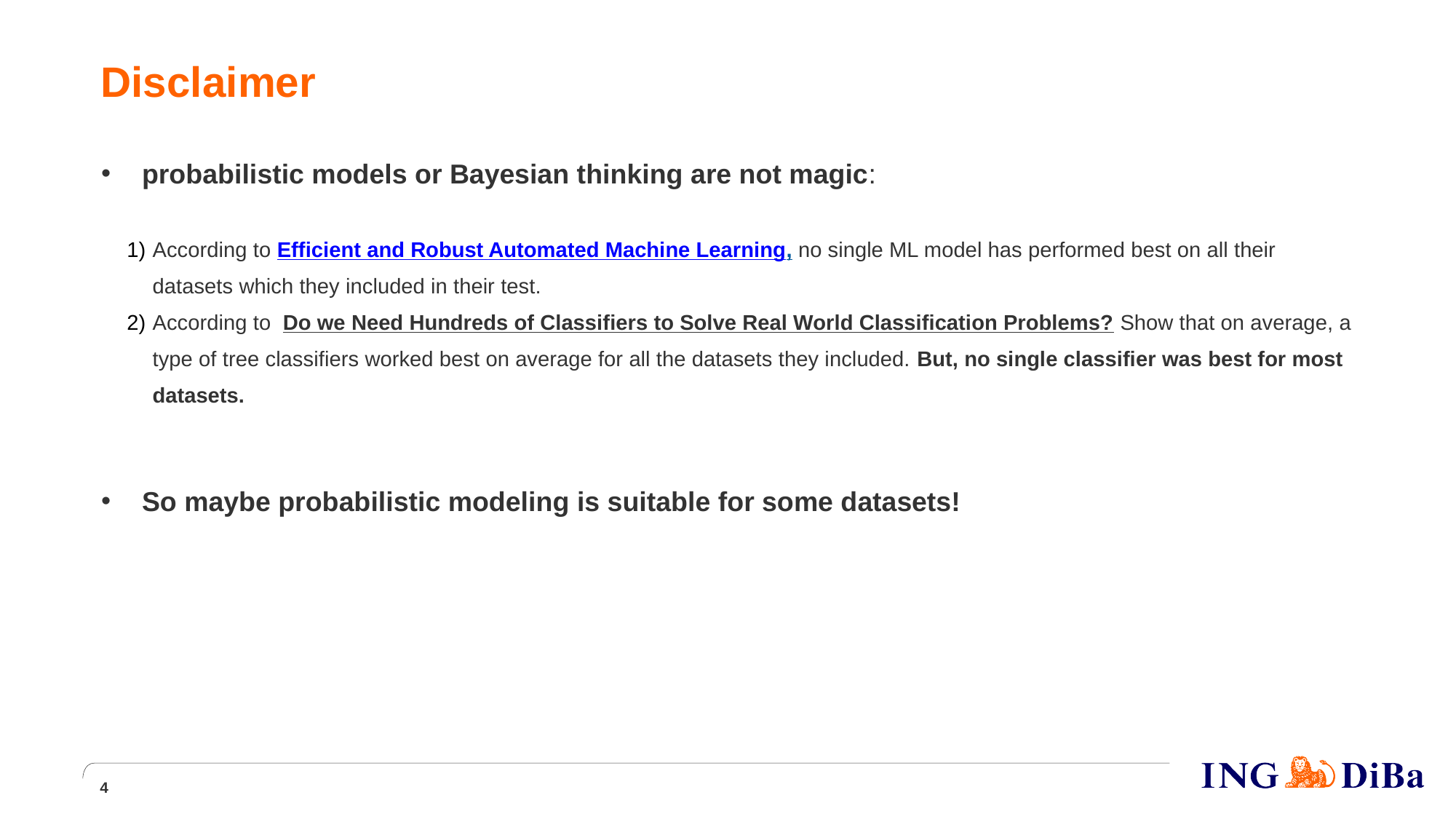

Disclaimer
probabilistic models or Bayesian thinking are not magic:

According to Efficient and Robust Automated Machine Learning, no single ML model has performed best on all their datasets which they included in their test.
According to  Do we Need Hundreds of Classifiers to Solve Real World Classification Problems? Show that on average, a type of tree classifiers worked best on average for all the datasets they included. But, no single classifier was best for most datasets.

So maybe probabilistic modeling is suitable for some datasets!
4